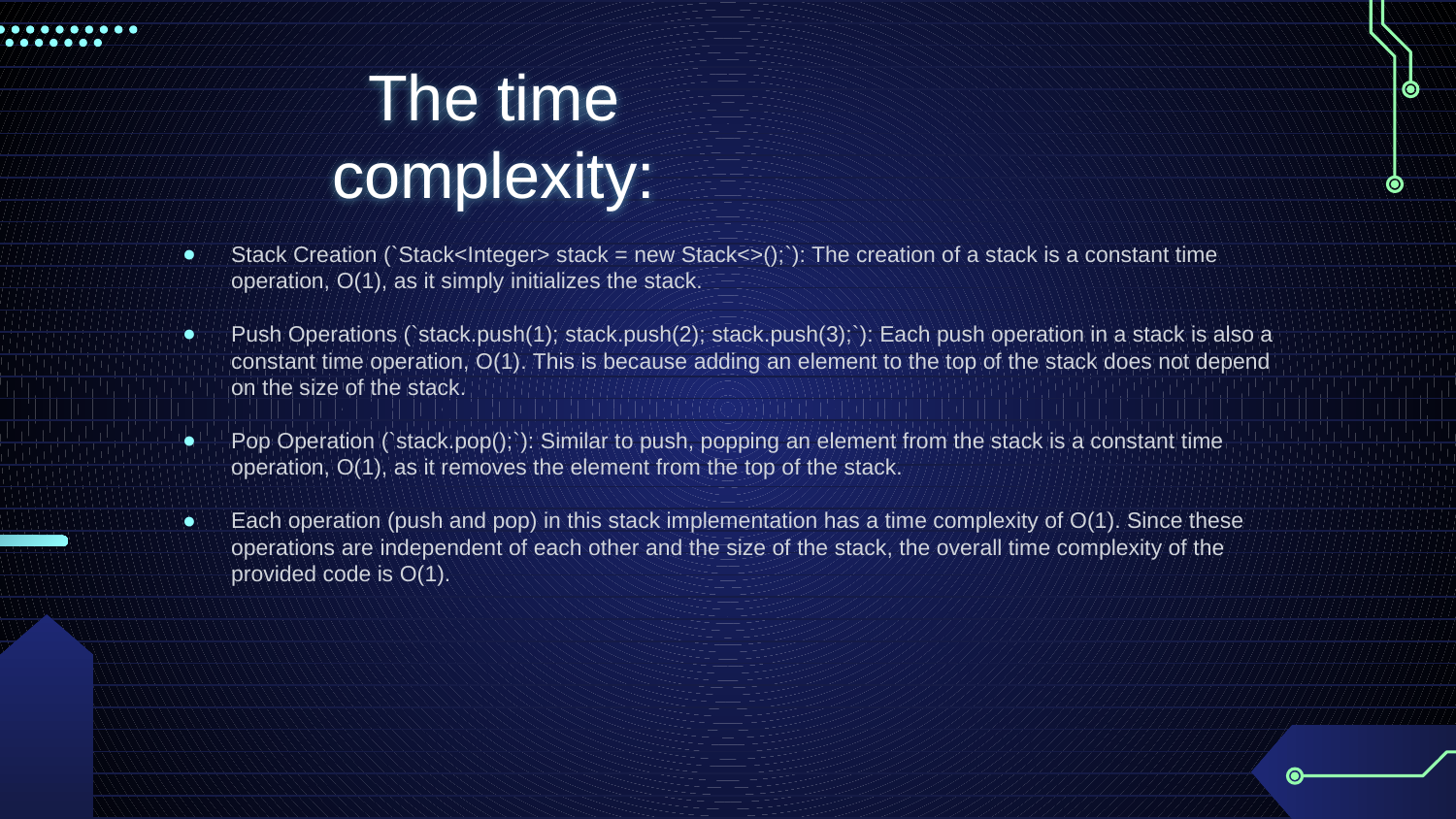

# The time complexity:

Stack Creation (`Stack<Integer> stack = new Stack<>();`): The creation of a stack is a constant time operation, O(1), as it simply initializes the stack.

Push Operations (`stack.push(1); stack.push(2); stack.push(3);`): Each push operation in a stack is also a constant time operation, O(1). This is because adding an element to the top of the stack does not depend on the size of the stack.

Pop Operation (`stack.pop();`): Similar to push, popping an element from the stack is a constant time operation, O(1), as it removes the element from the top of the stack.

Each operation (push and pop) in this stack implementation has a time complexity of O(1). Since these operations are independent of each other and the size of the stack, the overall time complexity of the provided code is O(1).